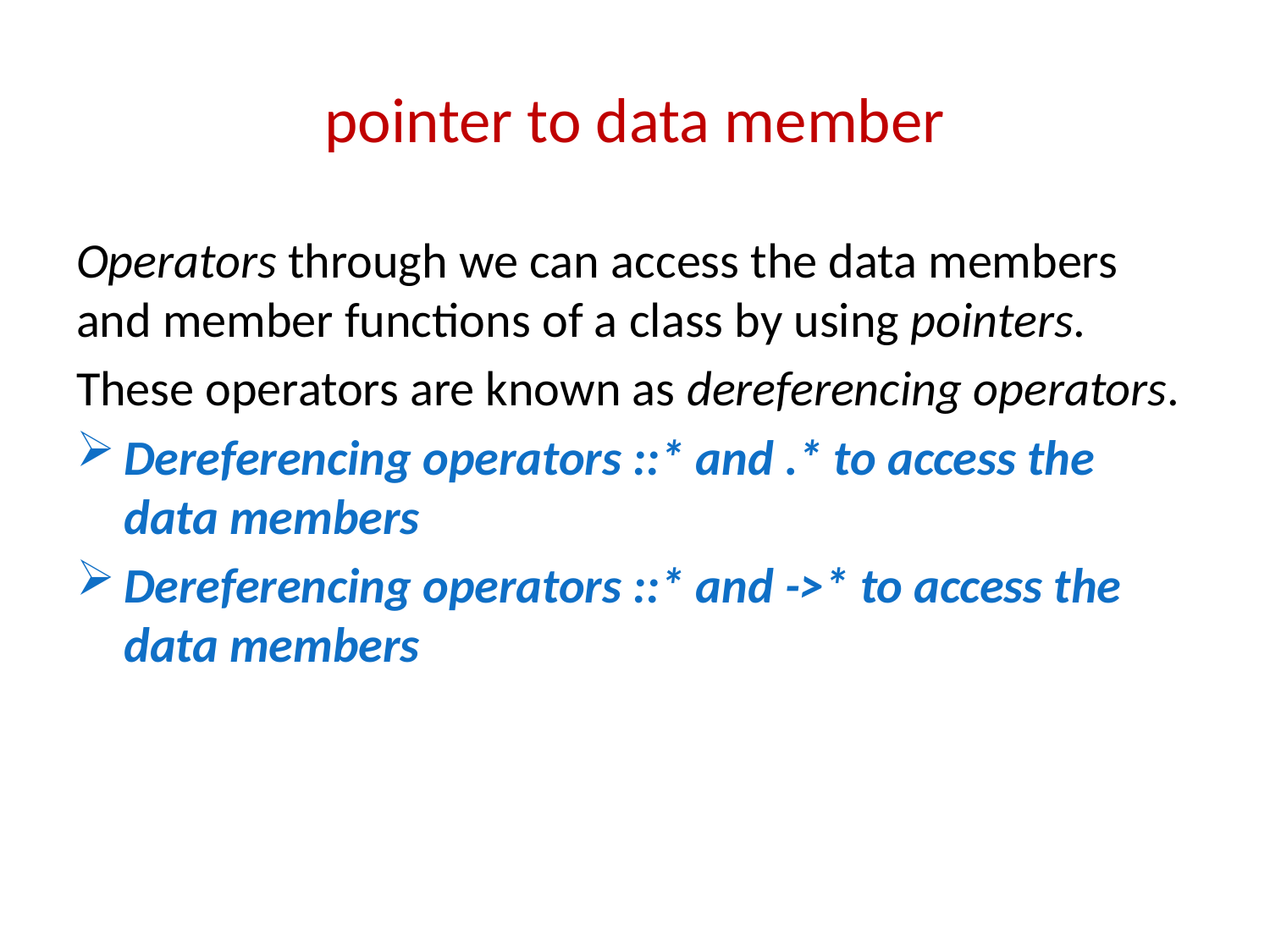

# pointer to data member
Operators through we can access the data members and member functions of a class by using pointers.
These operators are known as dereferencing operators.
Dereferencing operators ::* and .* to access the data members
Dereferencing operators ::* and ->* to access the data members